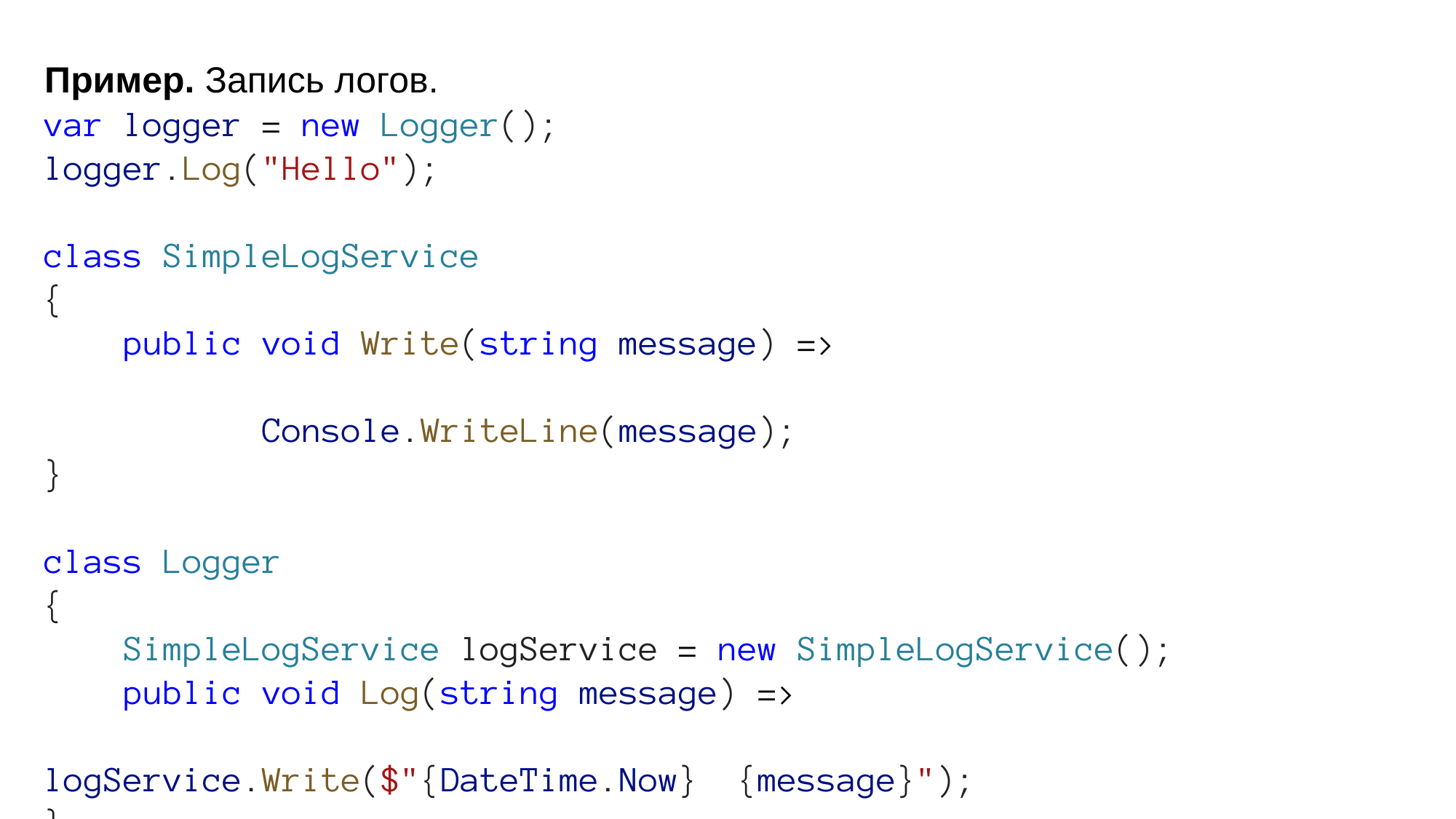

Пример. Запись логов.
var logger = new Logger();
logger.Log("Hello");

class SimpleLogService
{
    public void Write(string message) =>
														Console.WriteLine(message);
}

class Logger
{
    SimpleLogService logService = new SimpleLogService();
    public void Log(string message) =>
							logService.Write($"{DateTime.Now}  {message}");
}